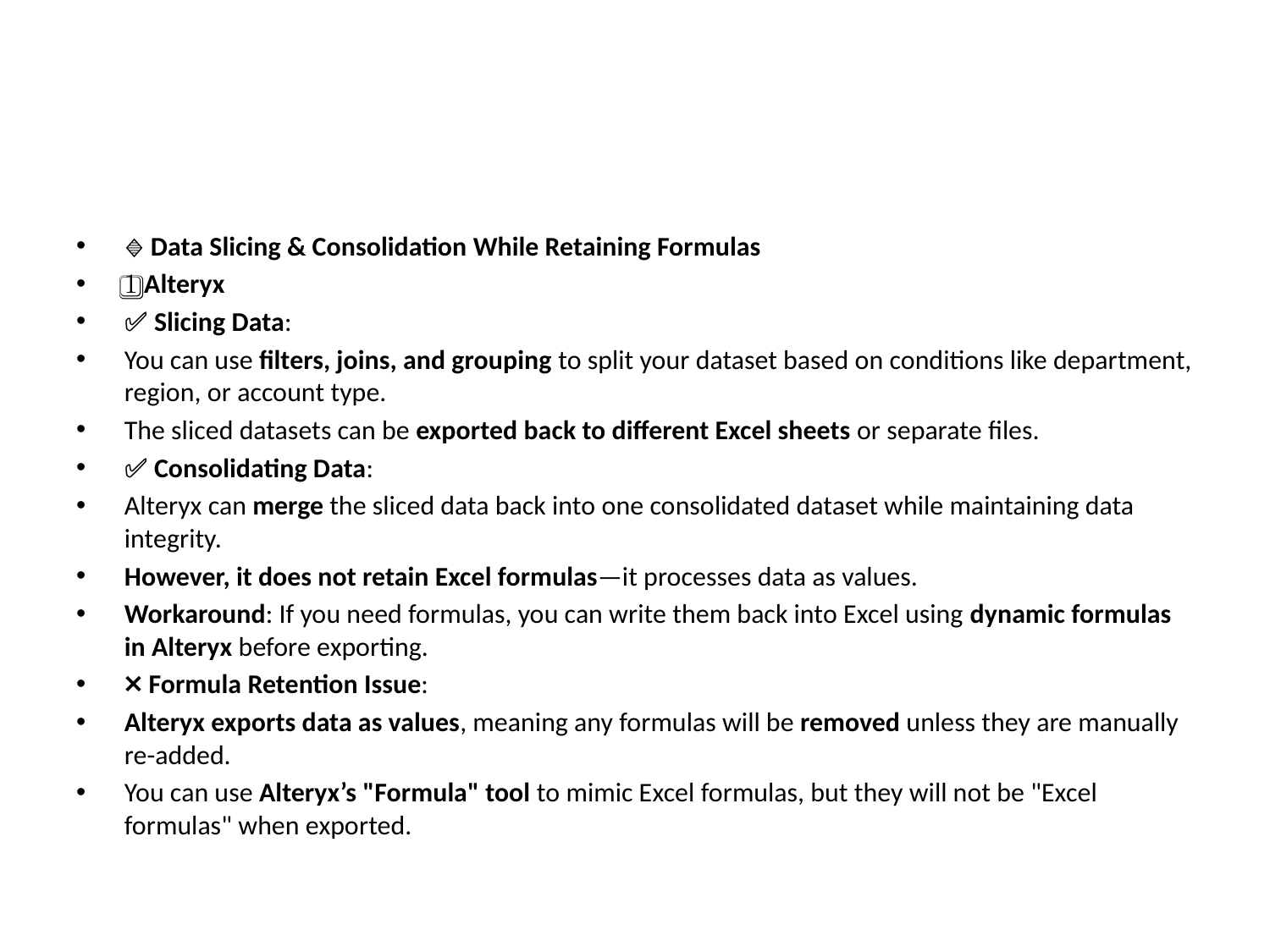

#
🔹 Data Slicing & Consolidation While Retaining Formulas
1️⃣ Alteryx
✅ Slicing Data:
You can use filters, joins, and grouping to split your dataset based on conditions like department, region, or account type.
The sliced datasets can be exported back to different Excel sheets or separate files.
✅ Consolidating Data:
Alteryx can merge the sliced data back into one consolidated dataset while maintaining data integrity.
However, it does not retain Excel formulas—it processes data as values.
Workaround: If you need formulas, you can write them back into Excel using dynamic formulas in Alteryx before exporting.
❌ Formula Retention Issue:
Alteryx exports data as values, meaning any formulas will be removed unless they are manually re-added.
You can use Alteryx’s "Formula" tool to mimic Excel formulas, but they will not be "Excel formulas" when exported.